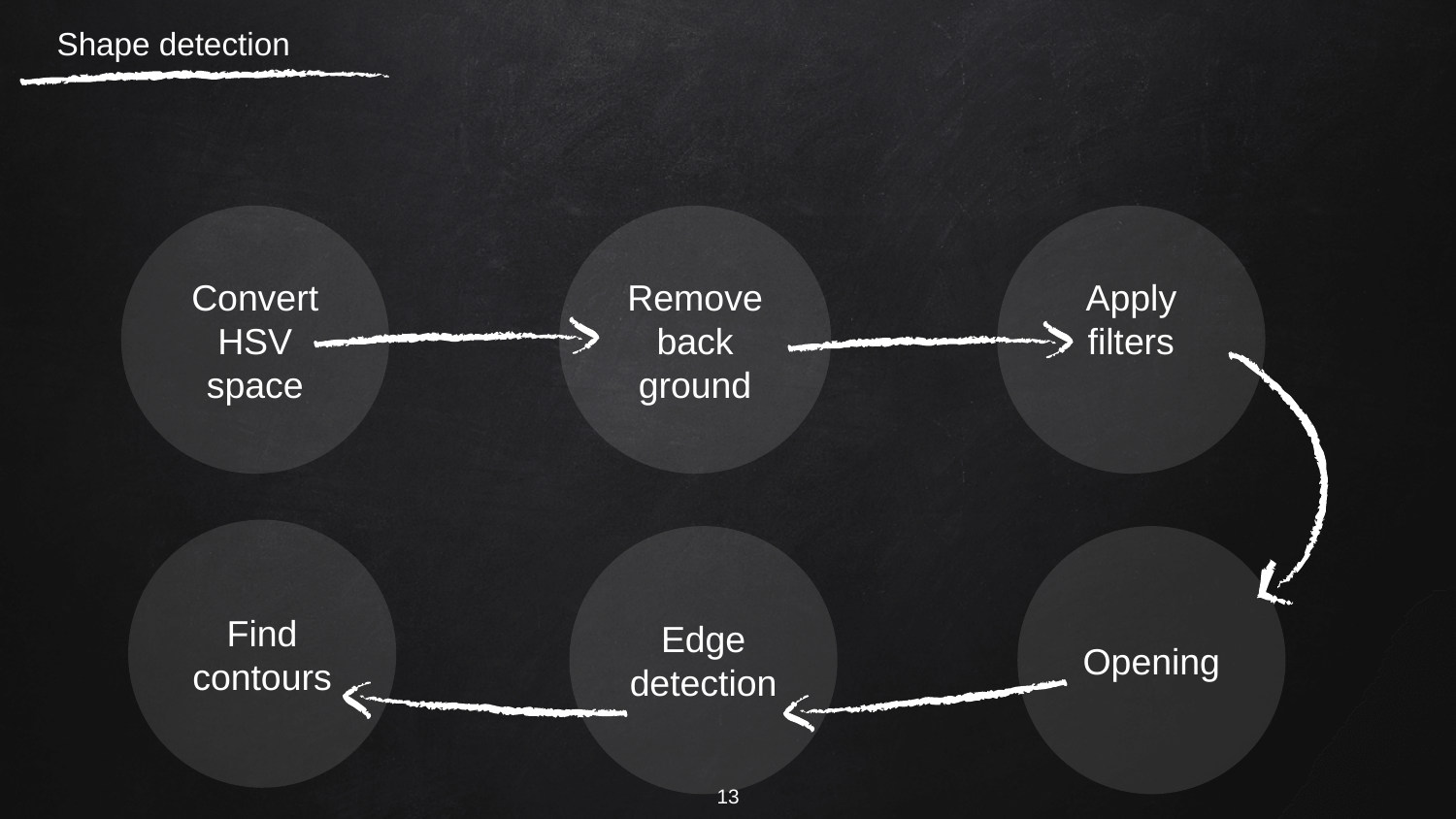

# Shape detection

Convert
HSV
space
Remove
back
ground
Apply
filters

Find
contours
Edge
detection
Opening

13